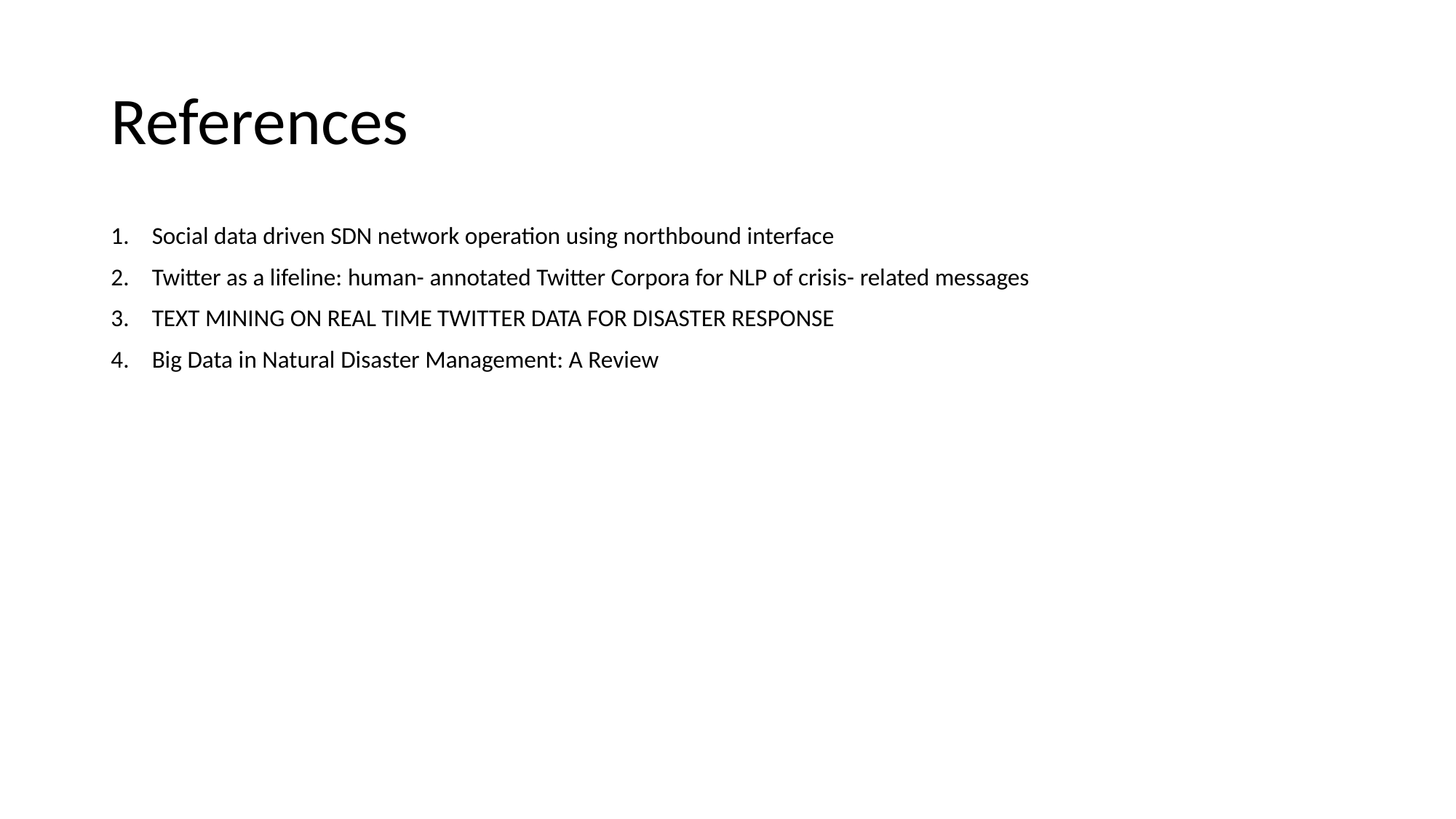

# References
Social data driven SDN network operation using northbound interface
Twitter as a lifeline: human- annotated Twitter Corpora for NLP of crisis- related messages
TEXT MINING ON REAL TIME TWITTER DATA FOR DISASTER RESPONSE
Big Data in Natural Disaster Management: A Review